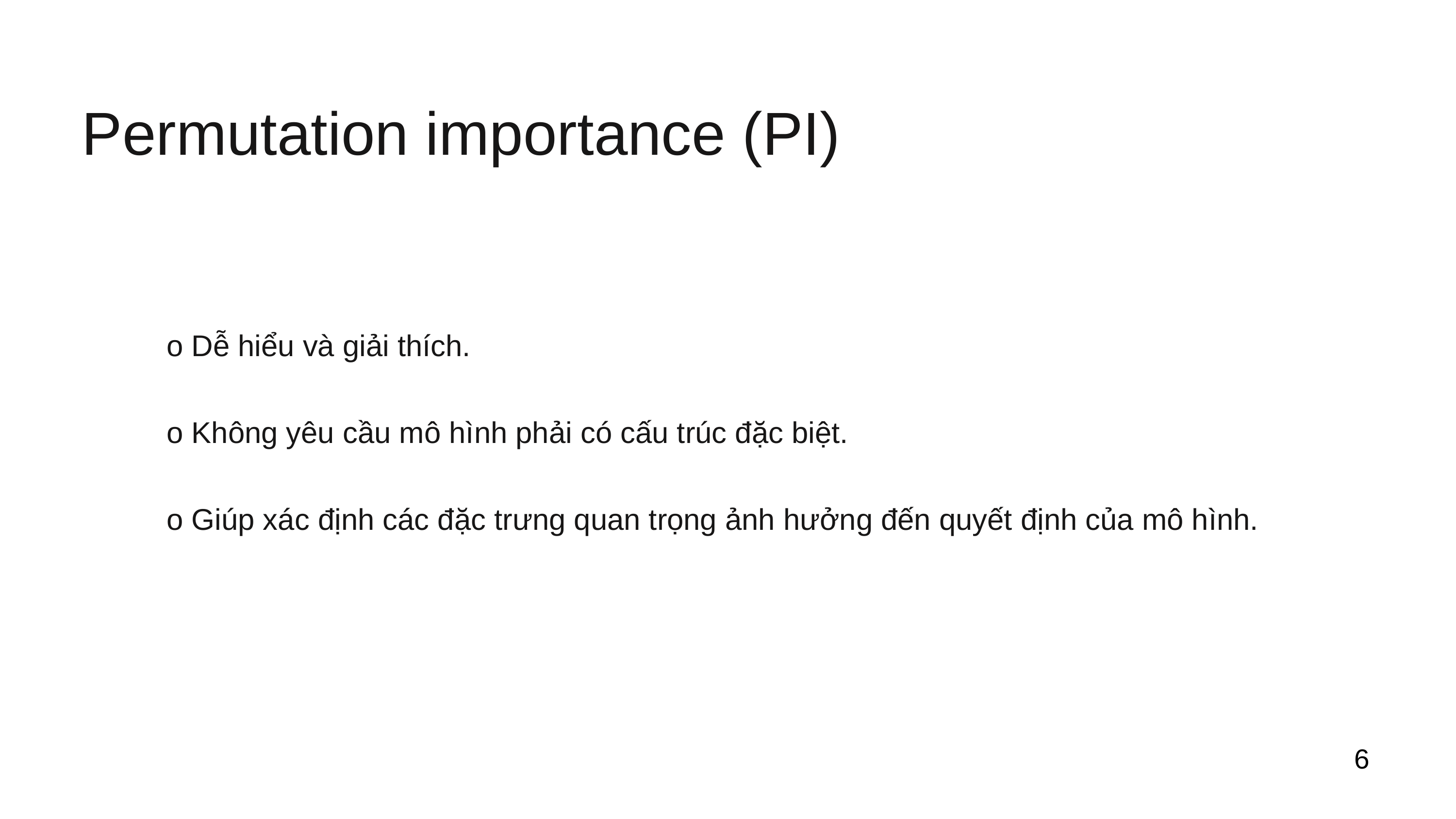

Permutation importance (PI)
o Dễ hiểu và giải thích.
o Không yêu cầu mô hình phải có cấu trúc đặc biệt.
o Giúp xác định các đặc trưng quan trọng ảnh hưởng đến quyết định của mô hình.

6